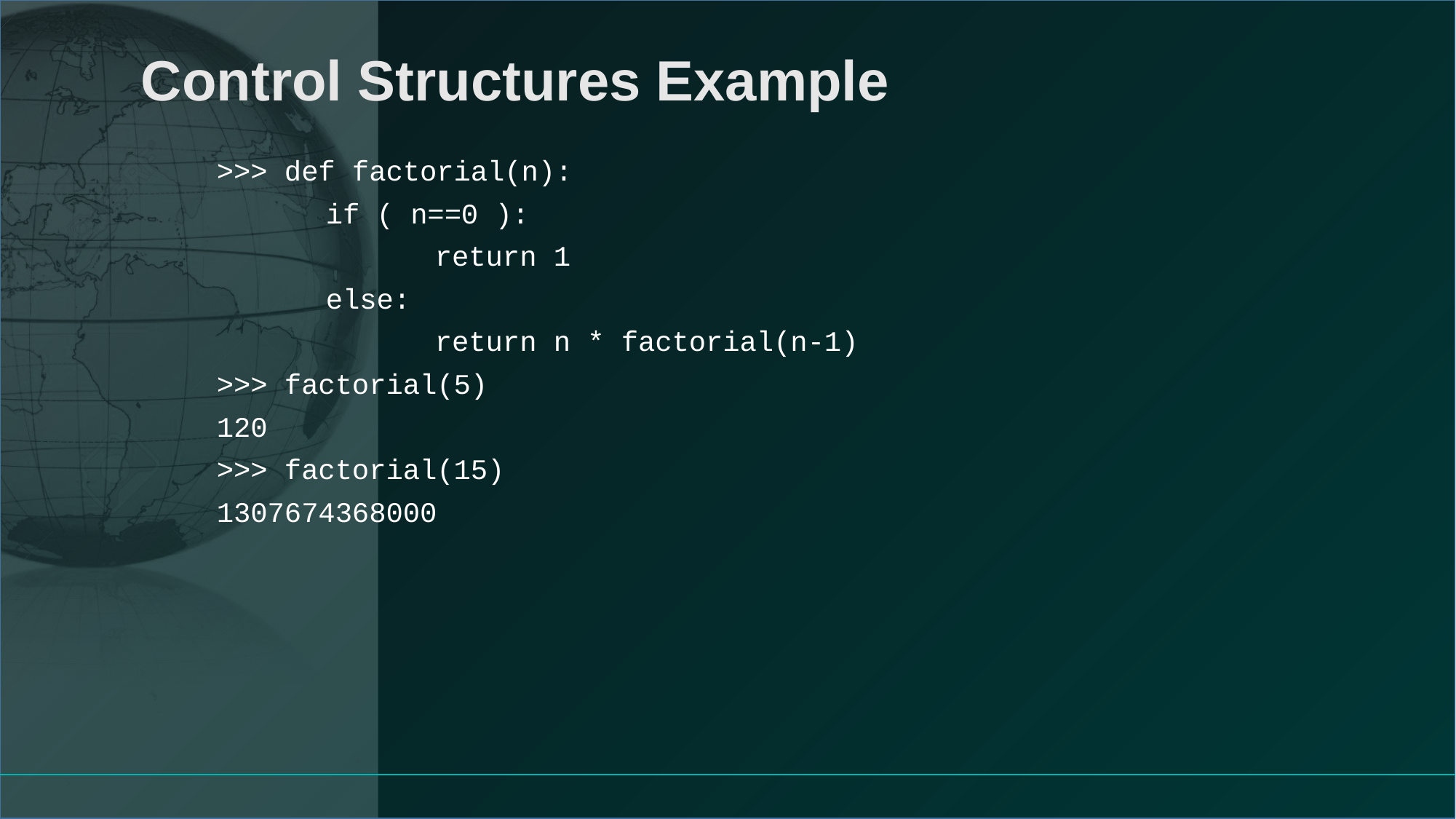

# Control Structures Example
>>> def factorial(n):
	if ( n==0 ):
		return 1
	else:
		return n * factorial(n-1)
>>> factorial(5)
120
>>> factorial(15)
1307674368000